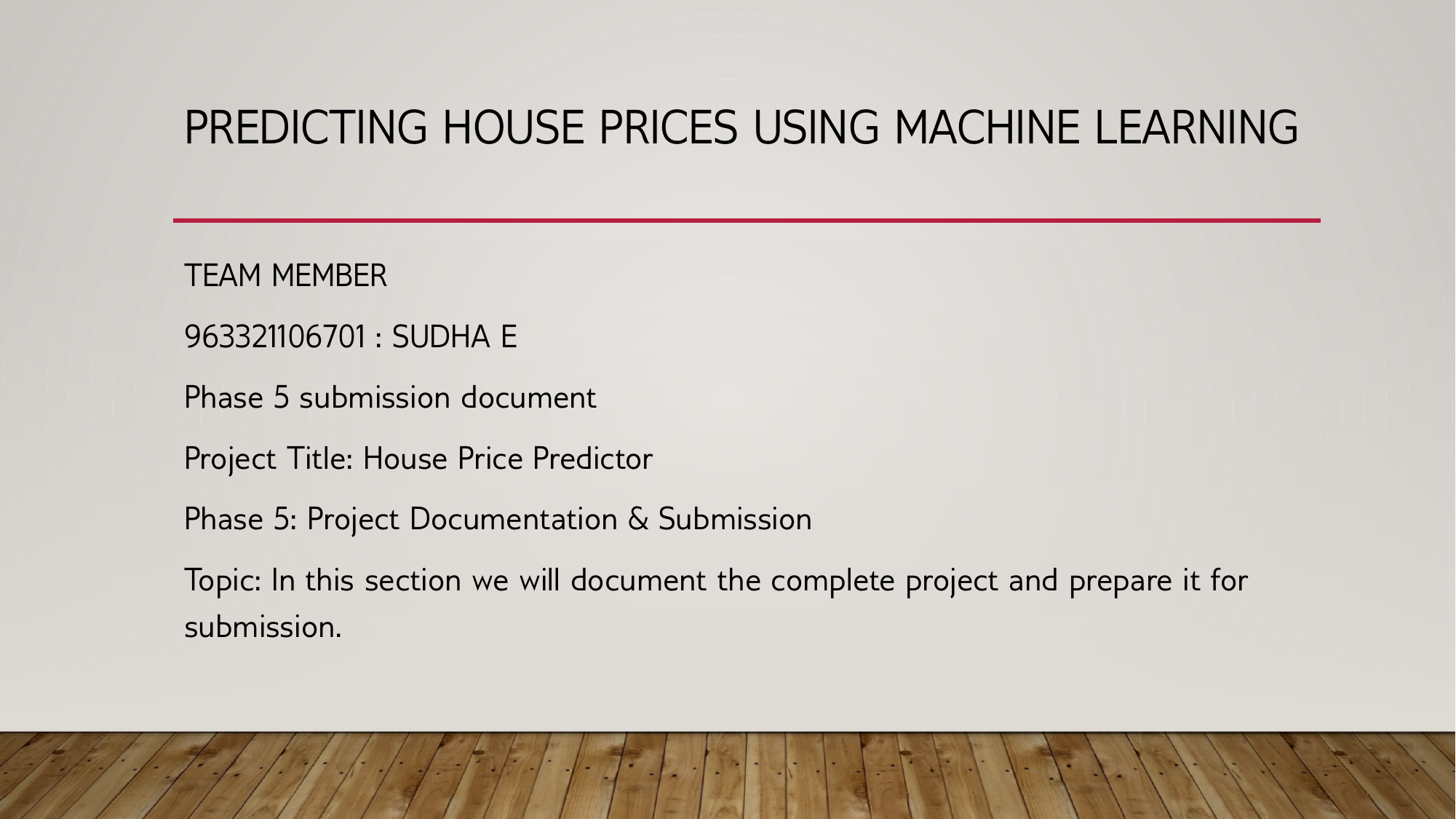

# Predicting House prices using machine learning
TEAM MEMBER
963321106701 : SUDHA E
Phase 5 submission document
Project Title: House Price Predictor
Phase 5: Project Documentation & Submission
Topic: In this section we will document the complete project and prepare it for submission.